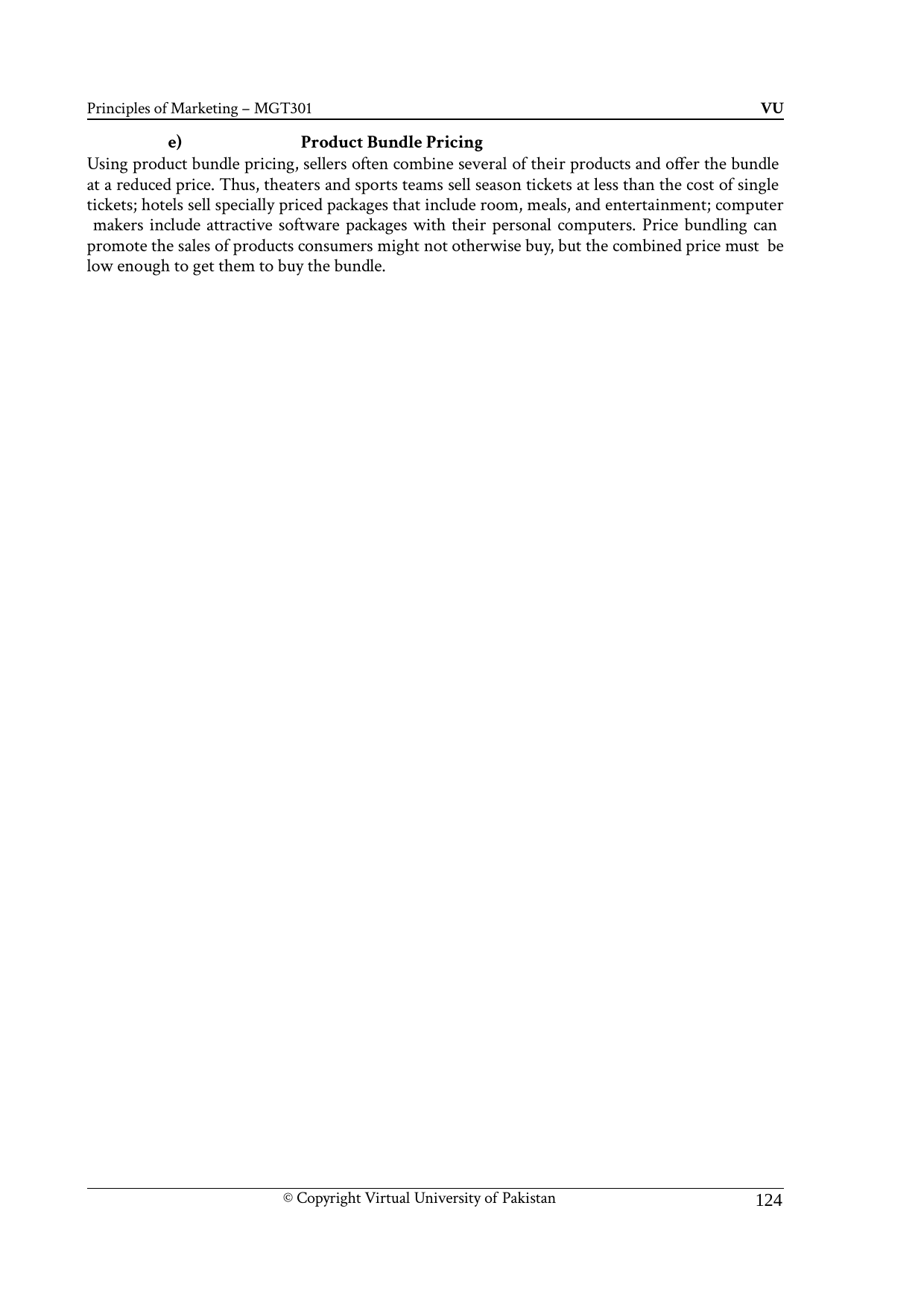

Principles of Marketing – MGT301
VU

e)	Product Bundle Pricing
Using product bundle pricing, sellers often combine several of their products and offer the bundle  at a reduced price. Thus, theaters and sports teams sell season tickets at less than the cost of single  tickets; hotels sell specially priced packages that include room, meals, and entertainment; computer  makers include attractive software packages with their personal computers. Price bundling can  promote the sales of products consumers might not otherwise buy, but the combined price must  be low enough to get them to buy the bundle.
© Copyright Virtual University of Pakistan
124